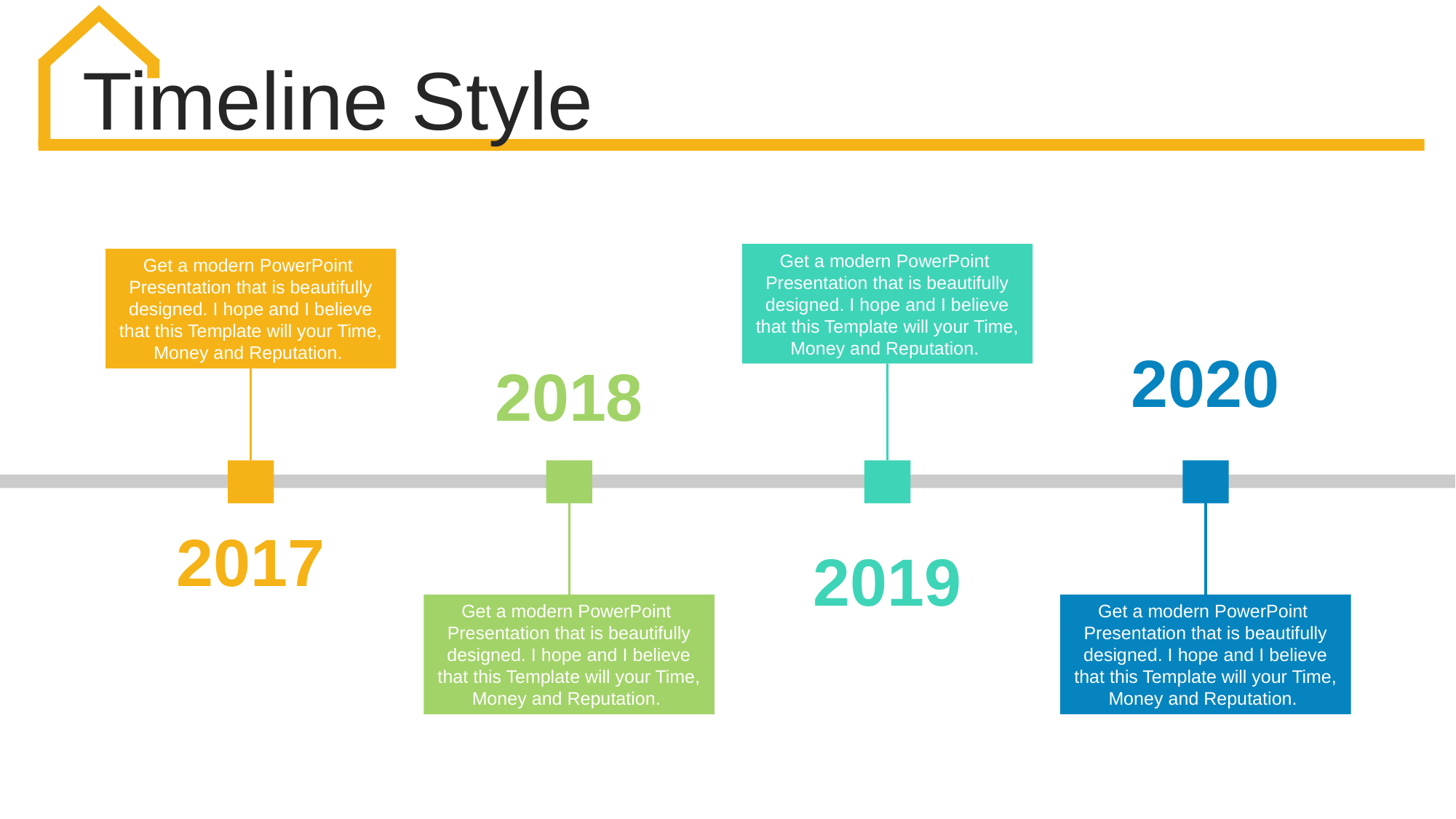

Timeline Style
Get a modern PowerPoint  Presentation that is beautifully designed. I hope and I believe that this Template will your Time, Money and Reputation.
Get a modern PowerPoint  Presentation that is beautifully designed. I hope and I believe that this Template will your Time, Money and Reputation.
2020
2018

2017
2019
Get a modern PowerPoint  Presentation that is beautifully designed. I hope and I believe that this Template will your Time, Money and Reputation.
Get a modern PowerPoint  Presentation that is beautifully designed. I hope and I believe that this Template will your Time, Money and Reputation.